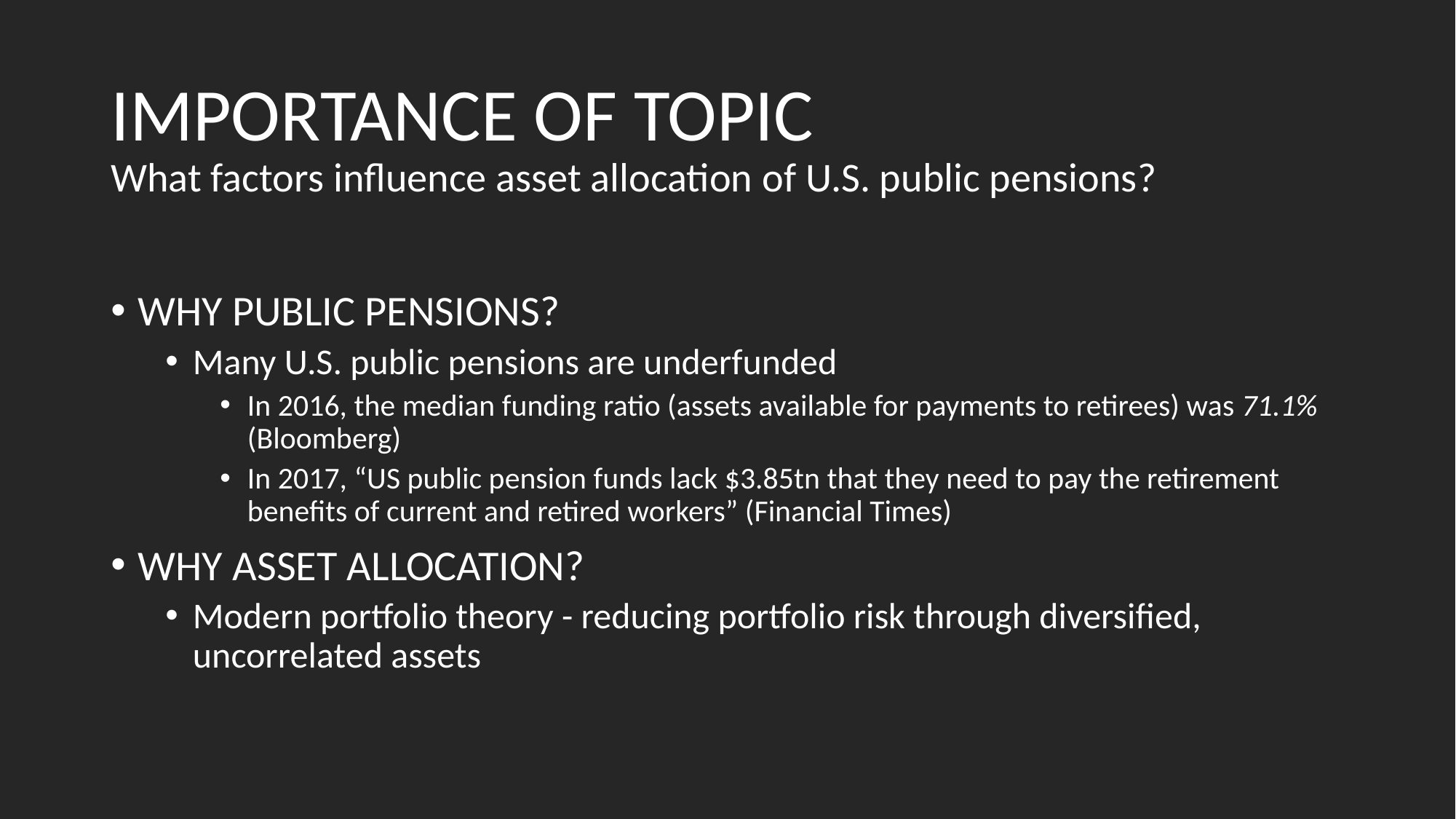

# IMPORTANCE OF TOPIC What factors influence asset allocation of U.S. public pensions?

WHY PUBLIC PENSIONS?
Many U.S. public pensions are underfunded
In 2016, the median funding ratio (assets available for payments to retirees) was 71.1% (Bloomberg)
In 2017, “US public pension funds lack $3.85tn that they need to pay the retirement benefits of current and retired workers” (Financial Times)
WHY ASSET ALLOCATION?
Modern portfolio theory - reducing portfolio risk through diversified, uncorrelated assets